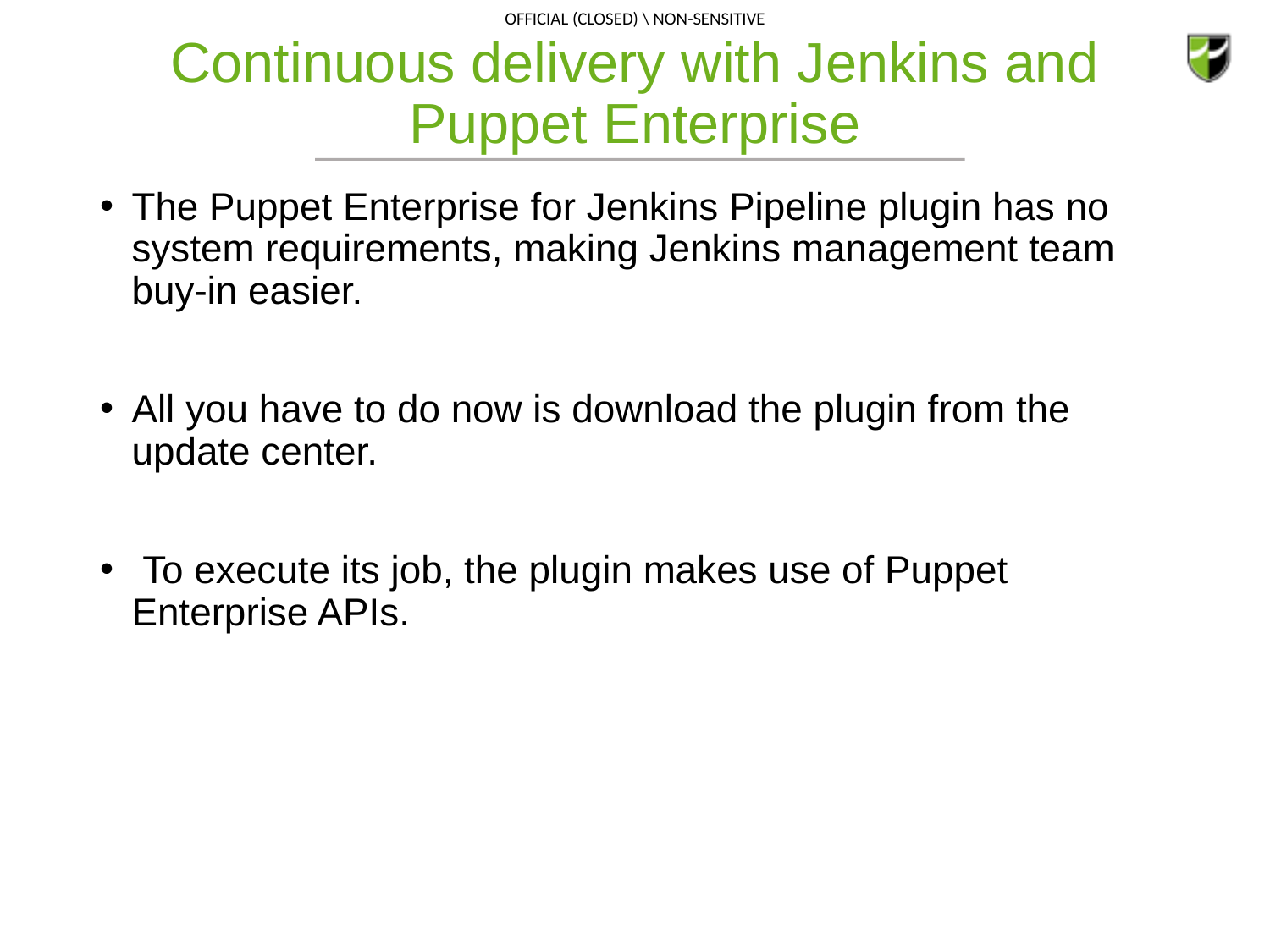

# Continuous delivery with Jenkins and Puppet Enterprise
The Puppet Enterprise for Jenkins Pipeline plugin has no system requirements, making Jenkins management team buy-in easier.

All you have to do now is download the plugin from the update center.

 To execute its job, the plugin makes use of Puppet Enterprise APIs.